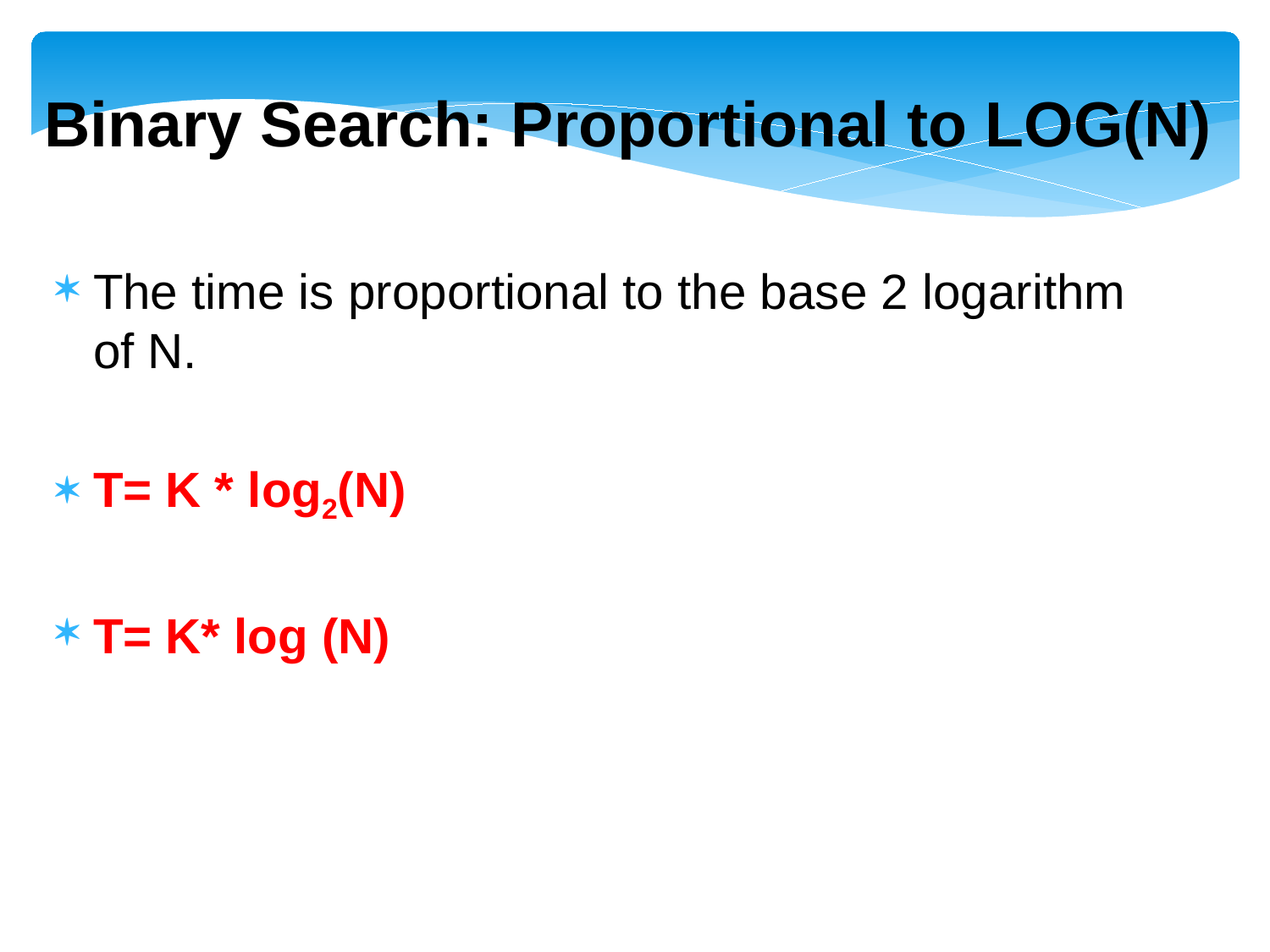

Binary Search: Proportional to LOG(N)
The time is proportional to the base 2 logarithm of N.

T= K * log2(N)

T= K* log (N)